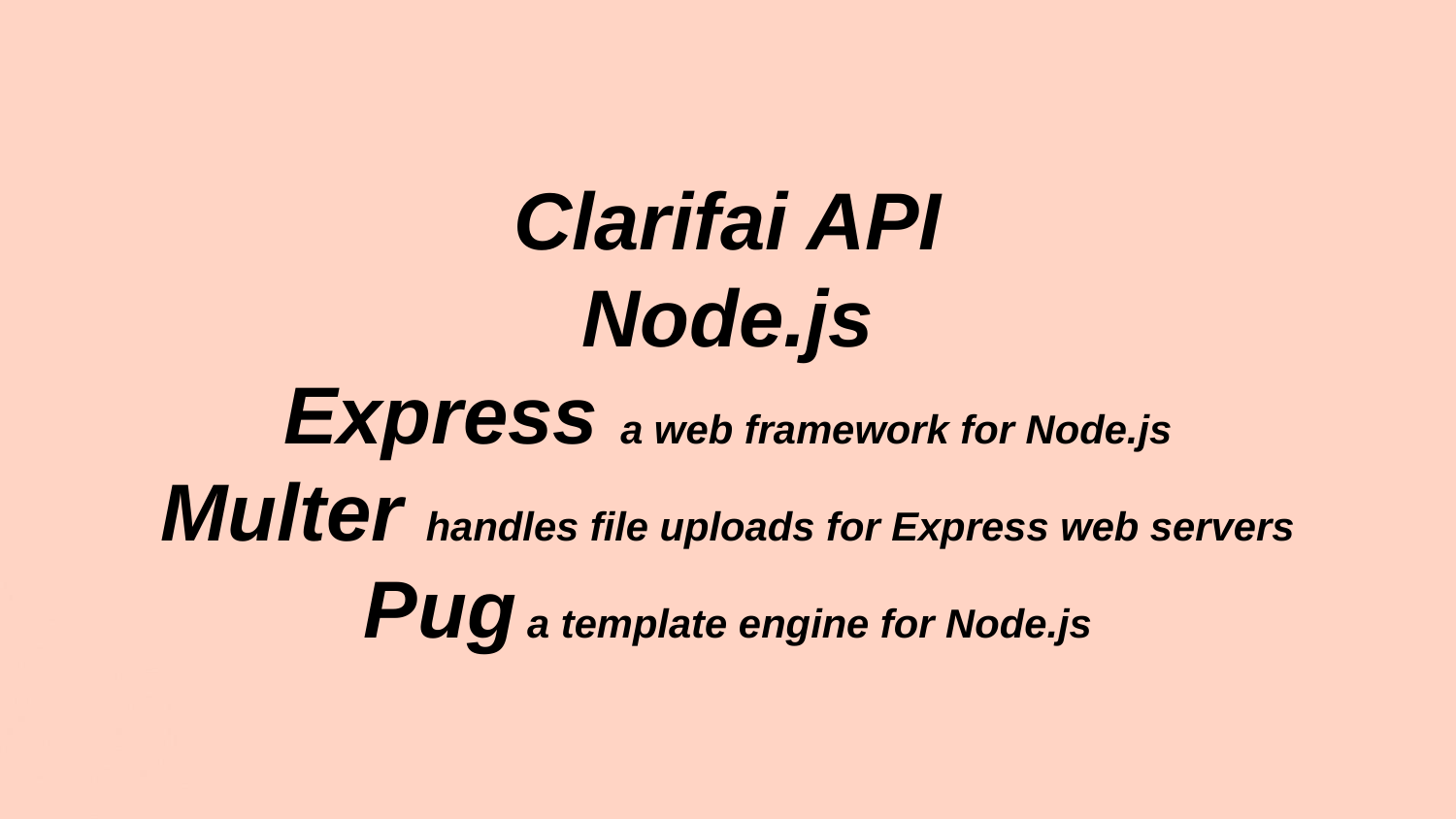

# Clarifai API
Node.js
Express a web framework for Node.js
Multer handles file uploads for Express web servers
Pug a template engine for Node.js